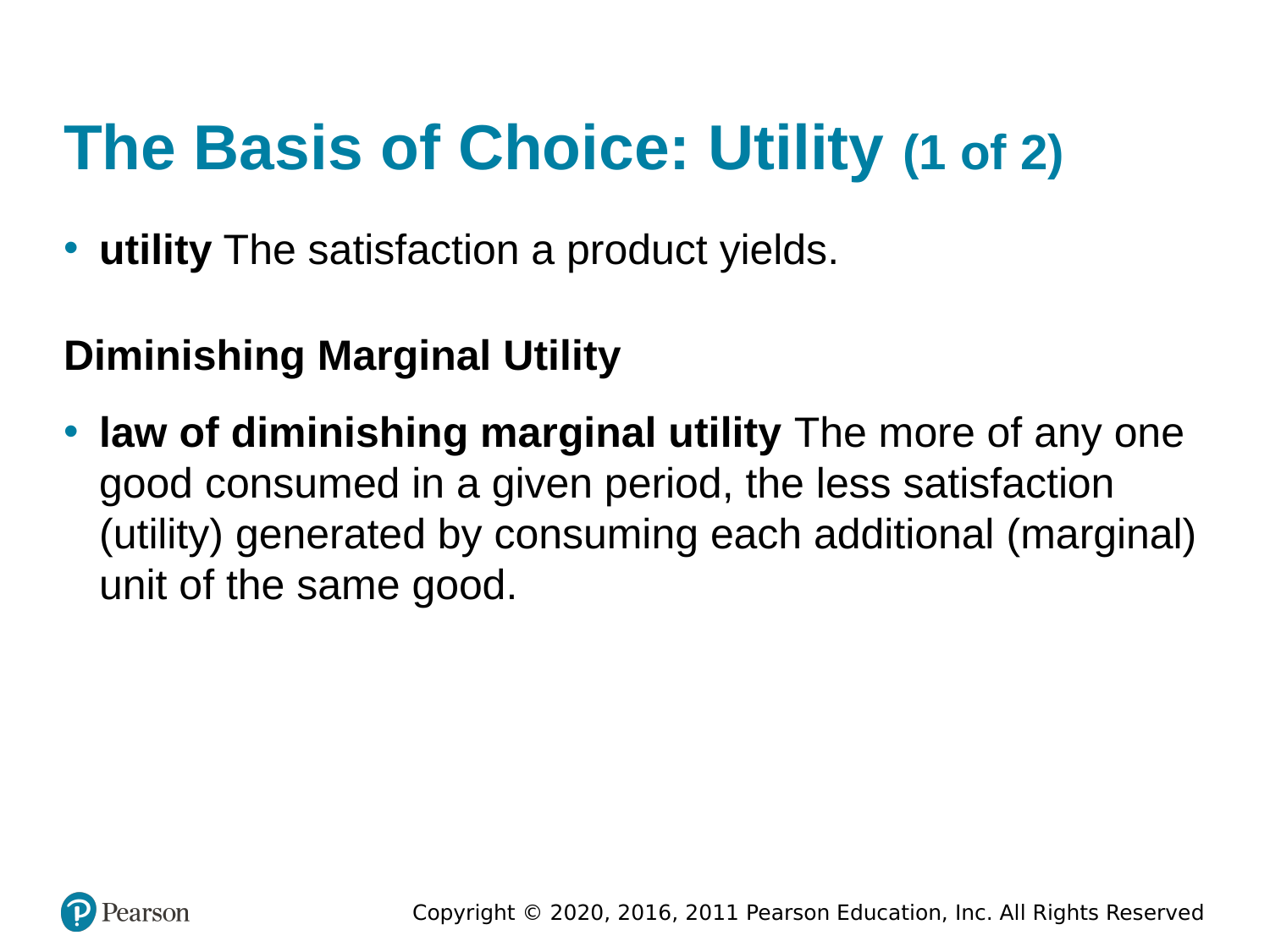

# The Basis of Choice: Utility (1 of 2)
utility The satisfaction a product yields.
Diminishing Marginal Utility
law of diminishing marginal utility The more of any one good consumed in a given period, the less satisfaction (utility) generated by consuming each additional (marginal) unit of the same good.